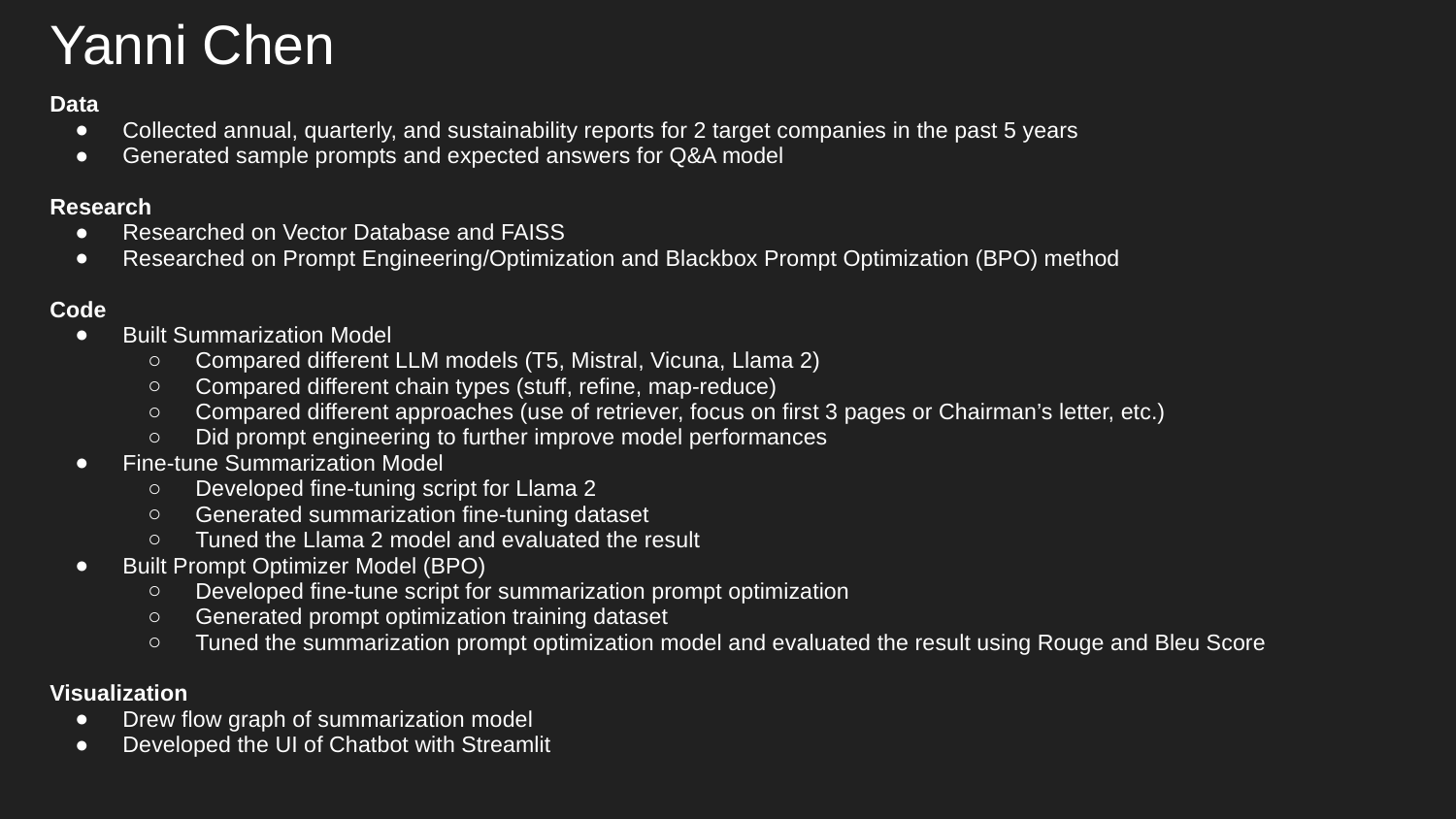

# Yanni Chen
Data
Collected annual, quarterly, and sustainability reports for 2 target companies in the past 5 years
Generated sample prompts and expected answers for Q&A model

Research
Researched on Vector Database and FAISS
Researched on Prompt Engineering/Optimization and Blackbox Prompt Optimization (BPO) method

Code
Built Summarization Model
Compared different LLM models (T5, Mistral, Vicuna, Llama 2)
Compared different chain types (stuff, refine, map-reduce)
Compared different approaches (use of retriever, focus on first 3 pages or Chairman’s letter, etc.)
Did prompt engineering to further improve model performances
Fine-tune Summarization Model
Developed fine-tuning script for Llama 2
Generated summarization fine-tuning dataset
Tuned the Llama 2 model and evaluated the result
Built Prompt Optimizer Model (BPO)
Developed fine-tune script for summarization prompt optimization
Generated prompt optimization training dataset
Tuned the summarization prompt optimization model and evaluated the result using Rouge and Bleu Score

Visualization
Drew flow graph of summarization model
Developed the UI of Chatbot with Streamlit